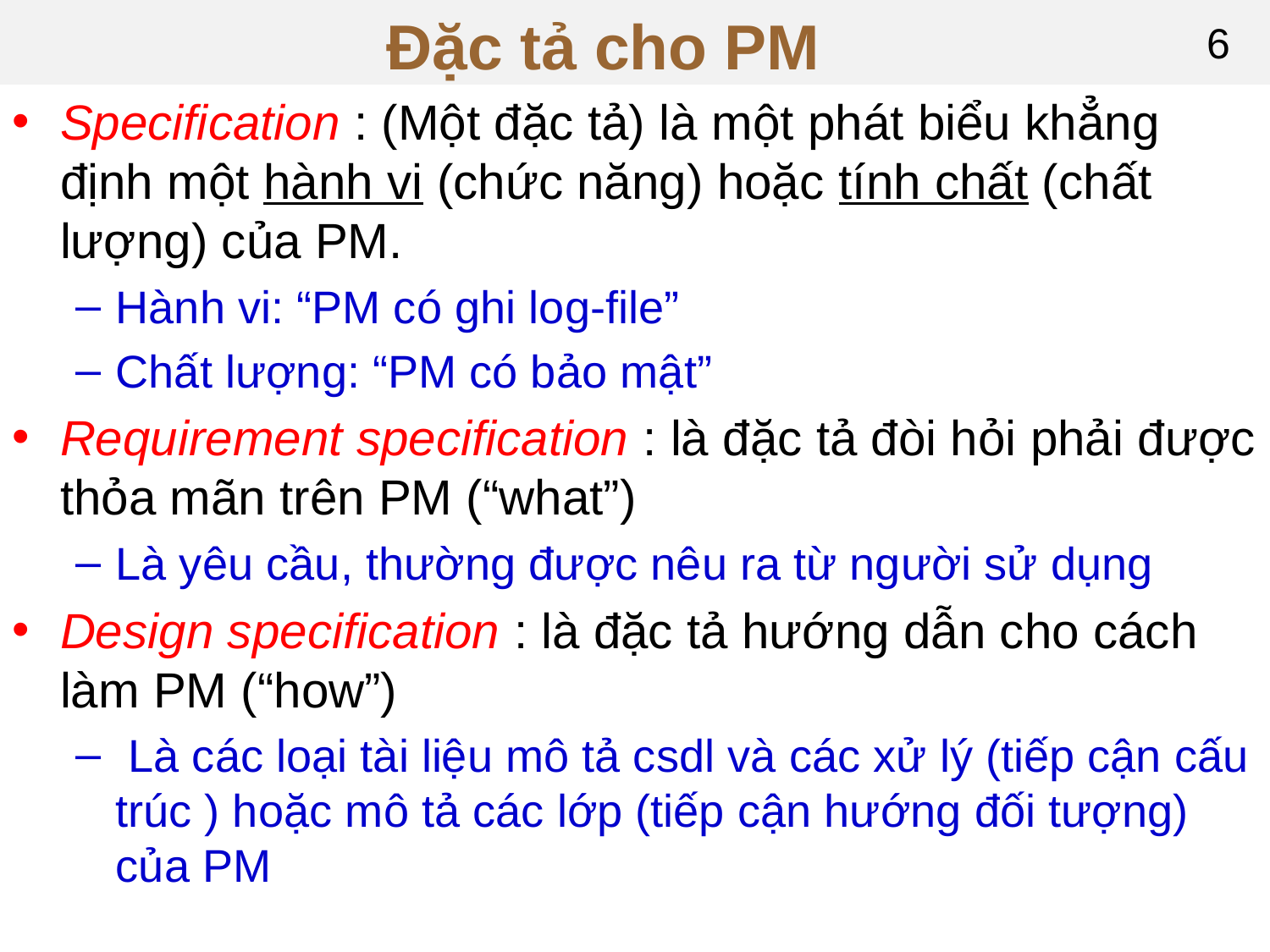

# Đặc tả cho PM
6
Specification : (Một đặc tả) là một phát biểu khẳng định một hành vi (chức năng) hoặc tính chất (chất lượng) của PM.
Hành vi: “PM có ghi log-file”
Chất lượng: “PM có bảo mật”
Requirement specification : là đặc tả đòi hỏi phải được thỏa mãn trên PM (“what”)
Là yêu cầu, thường được nêu ra từ người sử dụng
Design specification : là đặc tả hướng dẫn cho cách làm PM (“how”)
 Là các loại tài liệu mô tả csdl và các xử lý (tiếp cận cấu trúc ) hoặc mô tả các lớp (tiếp cận hướng đối tượng) của PM